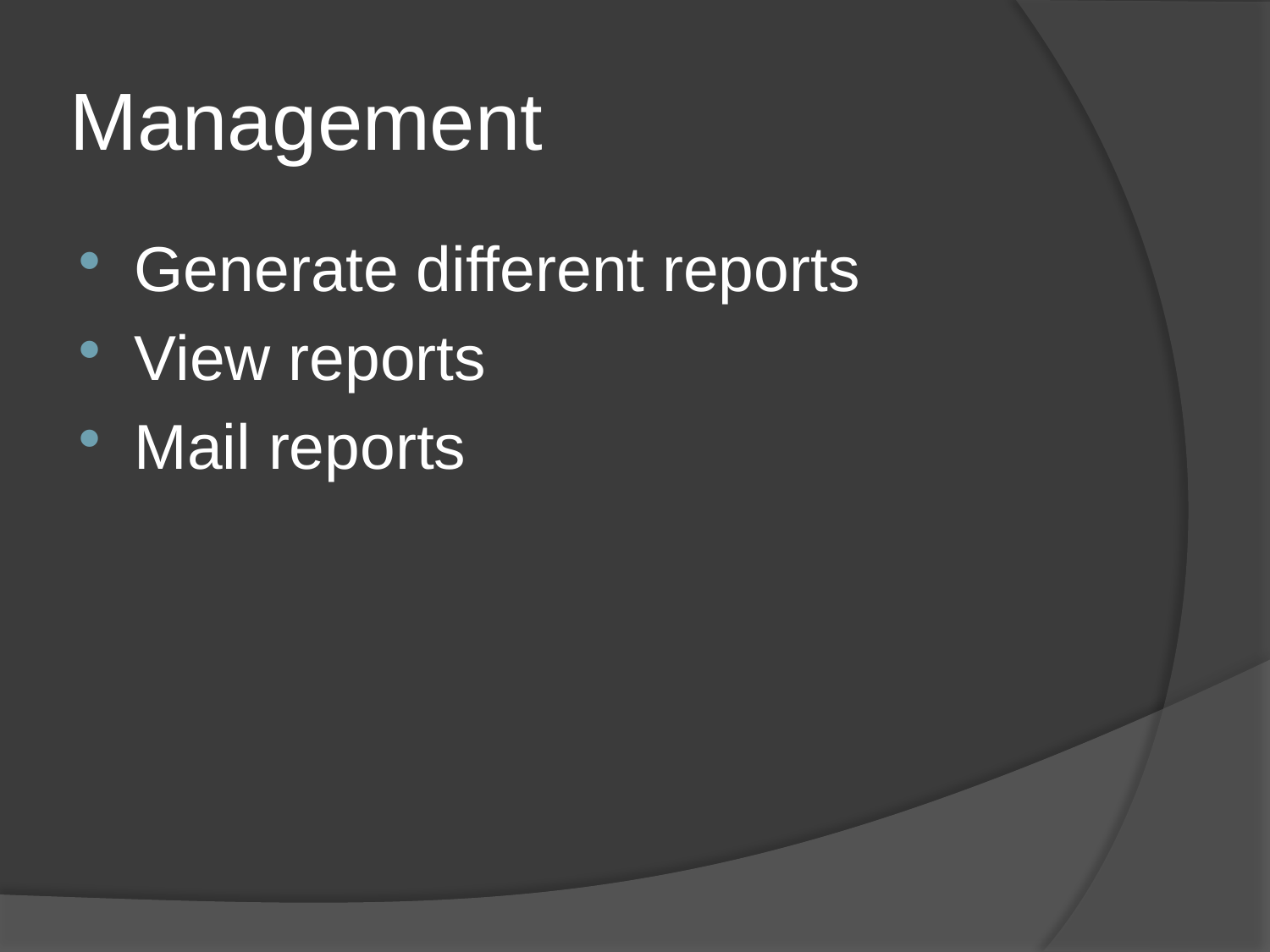

# Management
Generate different reports
View reports
Mail reports